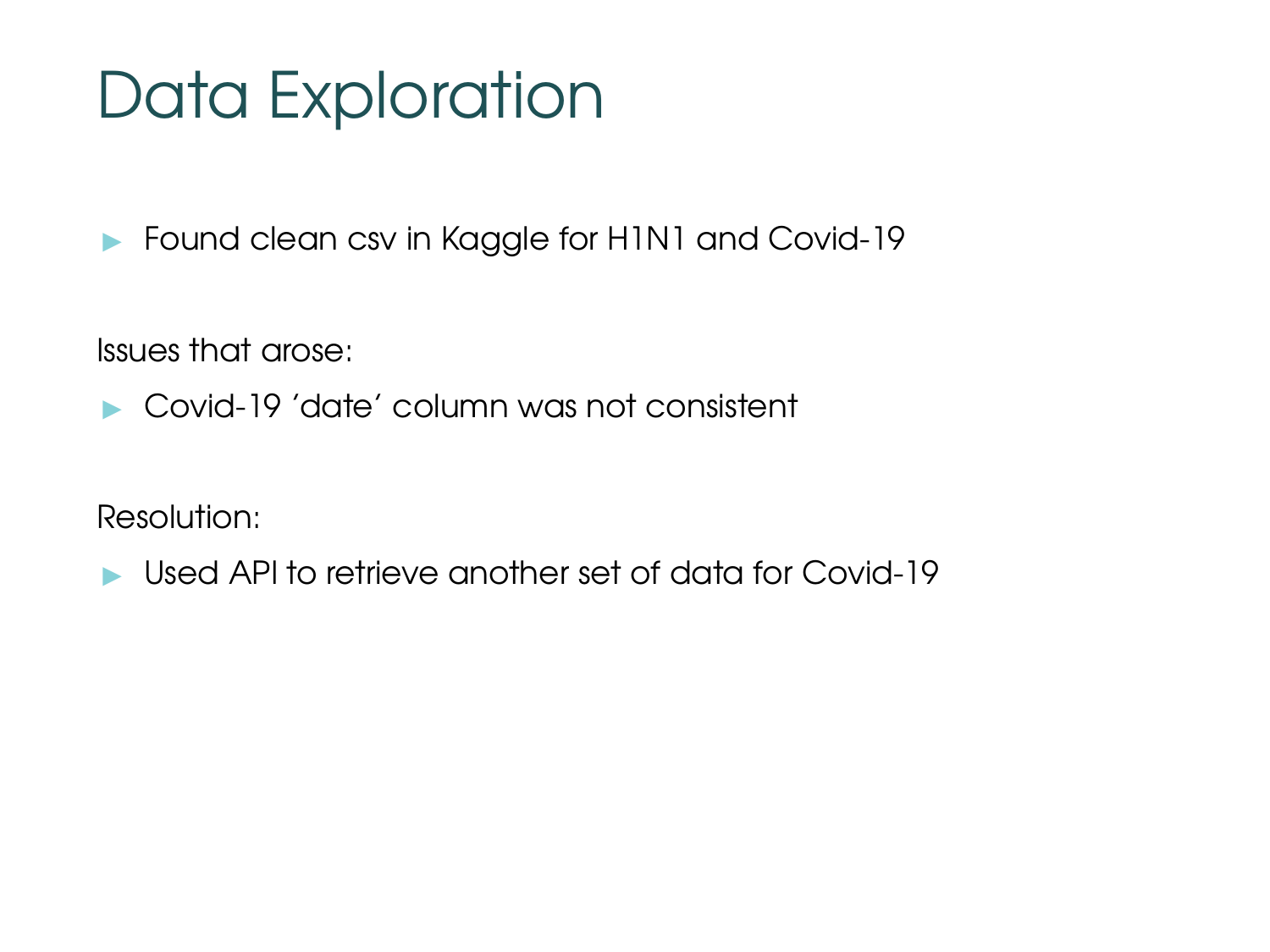

# Data Exploration
Found clean csv in Kaggle for H1N1 and Covid-19

Issues that arose:
Covid-19 ’date’ column was not consistent

Resolution:
Used API to retrieve another set of data for Covid-19